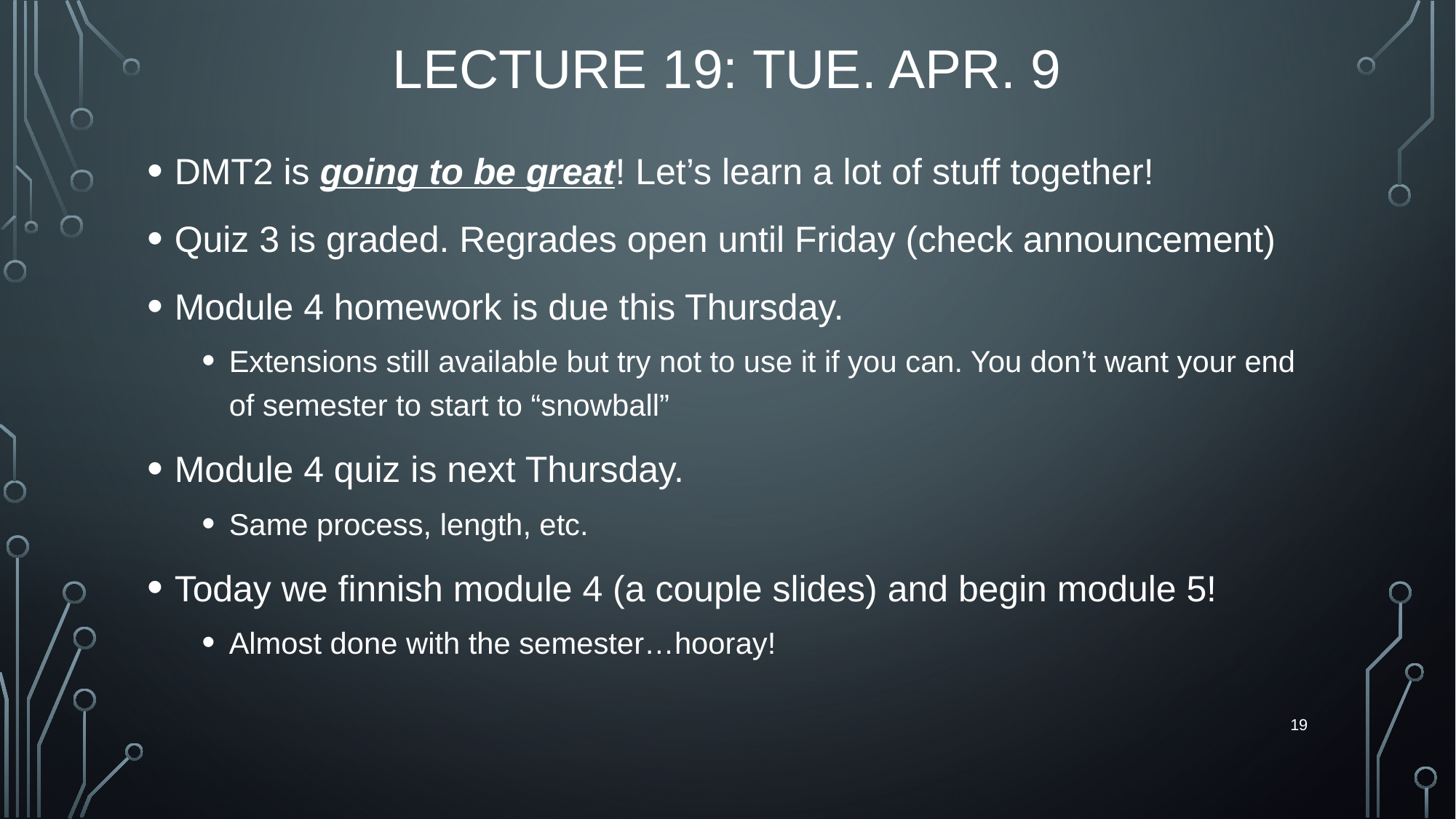

# Lecture 19: Tue. Apr. 9
DMT2 is going to be great! Let’s learn a lot of stuff together!
Quiz 3 is graded. Regrades open until Friday (check announcement)
Module 4 homework is due this Thursday.
Extensions still available but try not to use it if you can. You don’t want your end of semester to start to “snowball”
Module 4 quiz is next Thursday.
Same process, length, etc.
Today we finnish module 4 (a couple slides) and begin module 5!
Almost done with the semester…hooray!

19